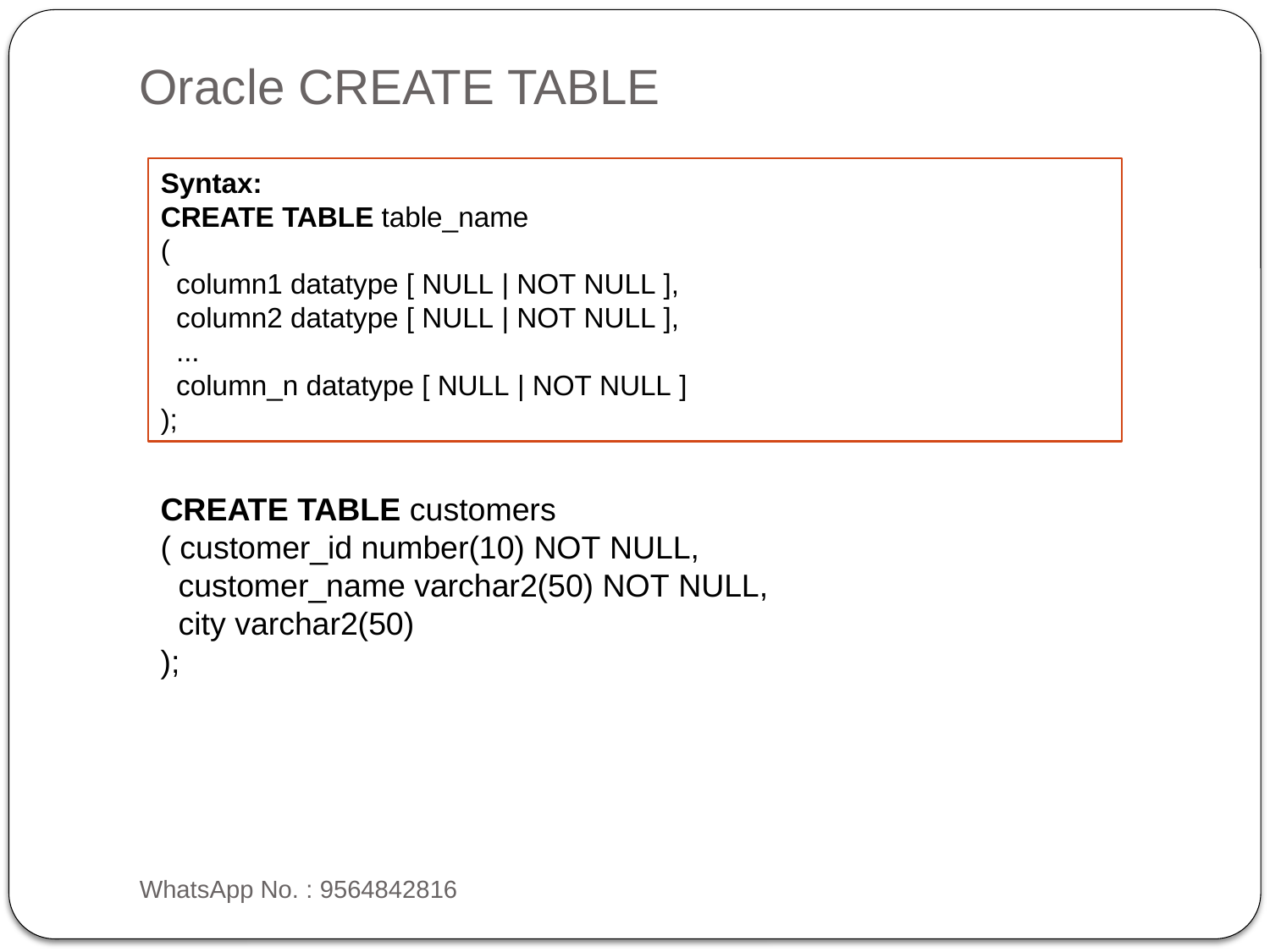

# Oracle CREATE TABLE
Syntax:
CREATE TABLE table_name
(
  column1 datatype [ NULL | NOT NULL ],
  column2 datatype [ NULL | NOT NULL ],
  ...
  column_n datatype [ NULL | NOT NULL ]
);
CREATE TABLE customers
( customer_id number(10) NOT NULL,
  customer_name varchar2(50) NOT NULL,
  city varchar2(50)
);
WhatsApp No. : 9564842816